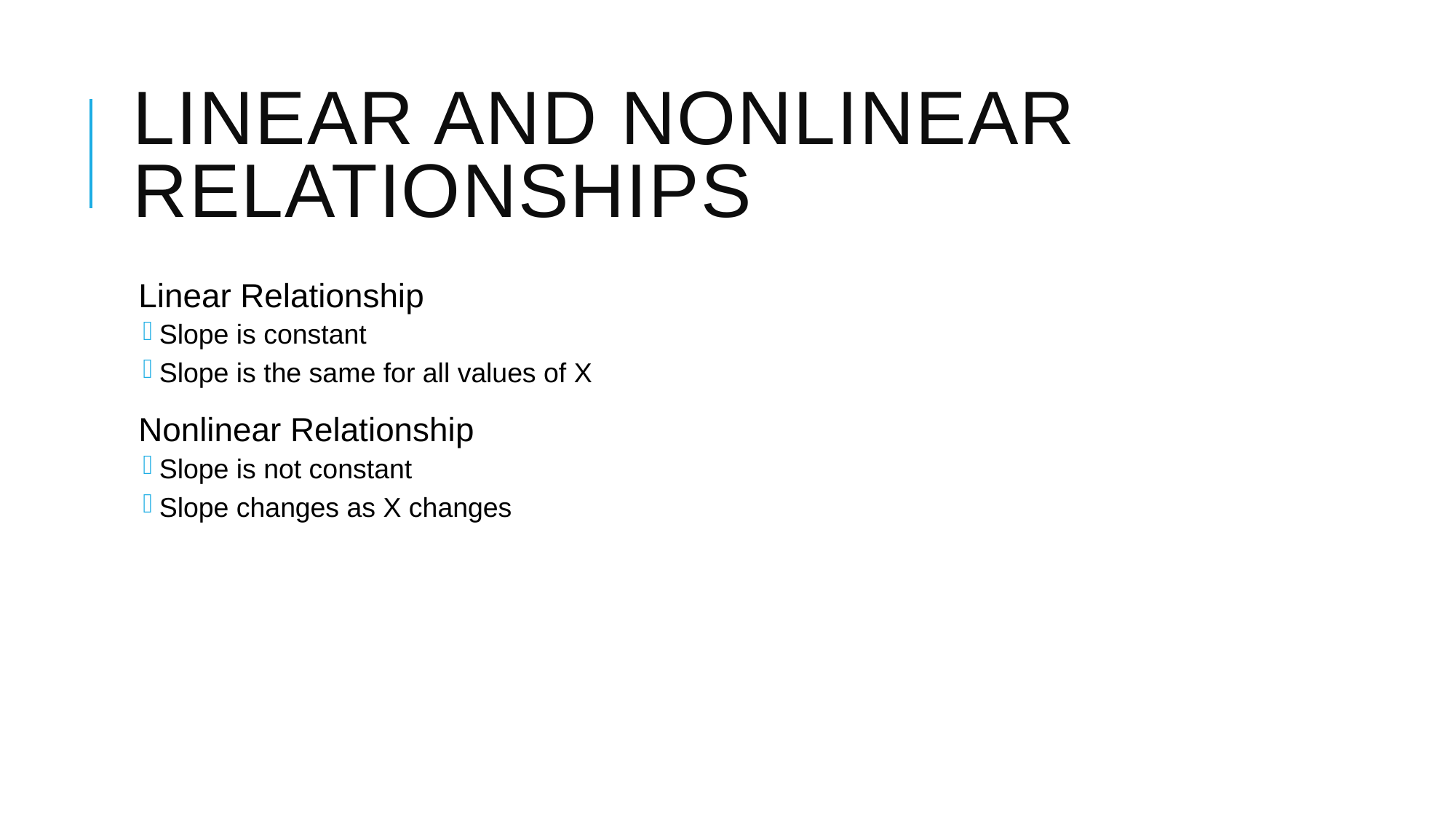

# Linear and Nonlinear Relationships
Linear Relationship
Slope is constant
Slope is the same for all values of X
Nonlinear Relationship
Slope is not constant
Slope changes as X changes